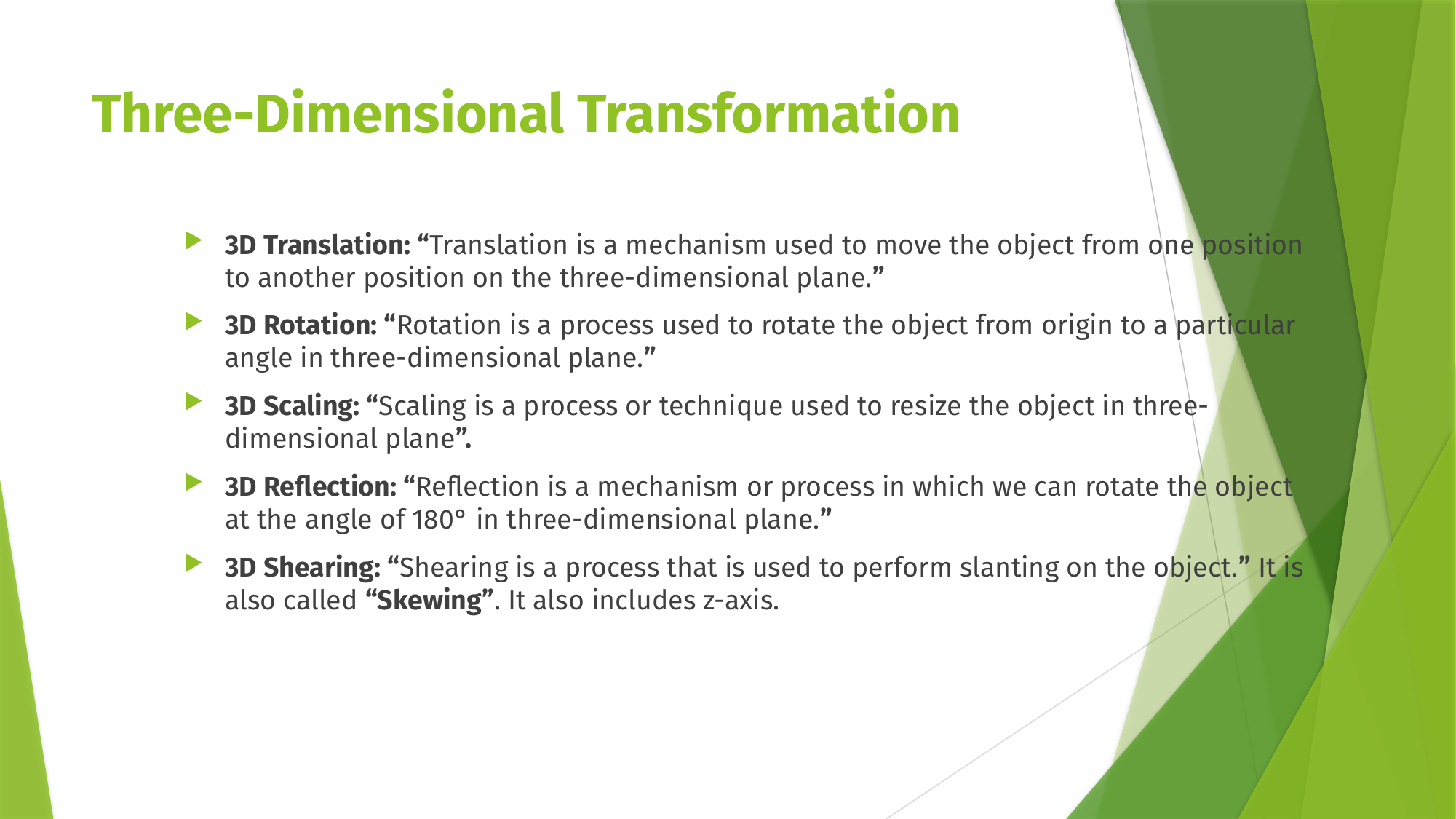

# Three-Dimensional Transformation
3D Translation: “Translation is a mechanism used to move the object from one position to another position on the three-dimensional plane.”
3D Rotation: “Rotation is a process used to rotate the object from origin to a particular angle in three-dimensional plane.”
3D Scaling: “Scaling is a process or technique used to resize the object in three-dimensional plane”.
3D Reflection: “Reflection is a mechanism or process in which we can rotate the object at the angle of 180° in three-dimensional plane.”
3D Shearing: “Shearing is a process that is used to perform slanting on the object.” It is also called “Skewing”. It also includes z-axis.